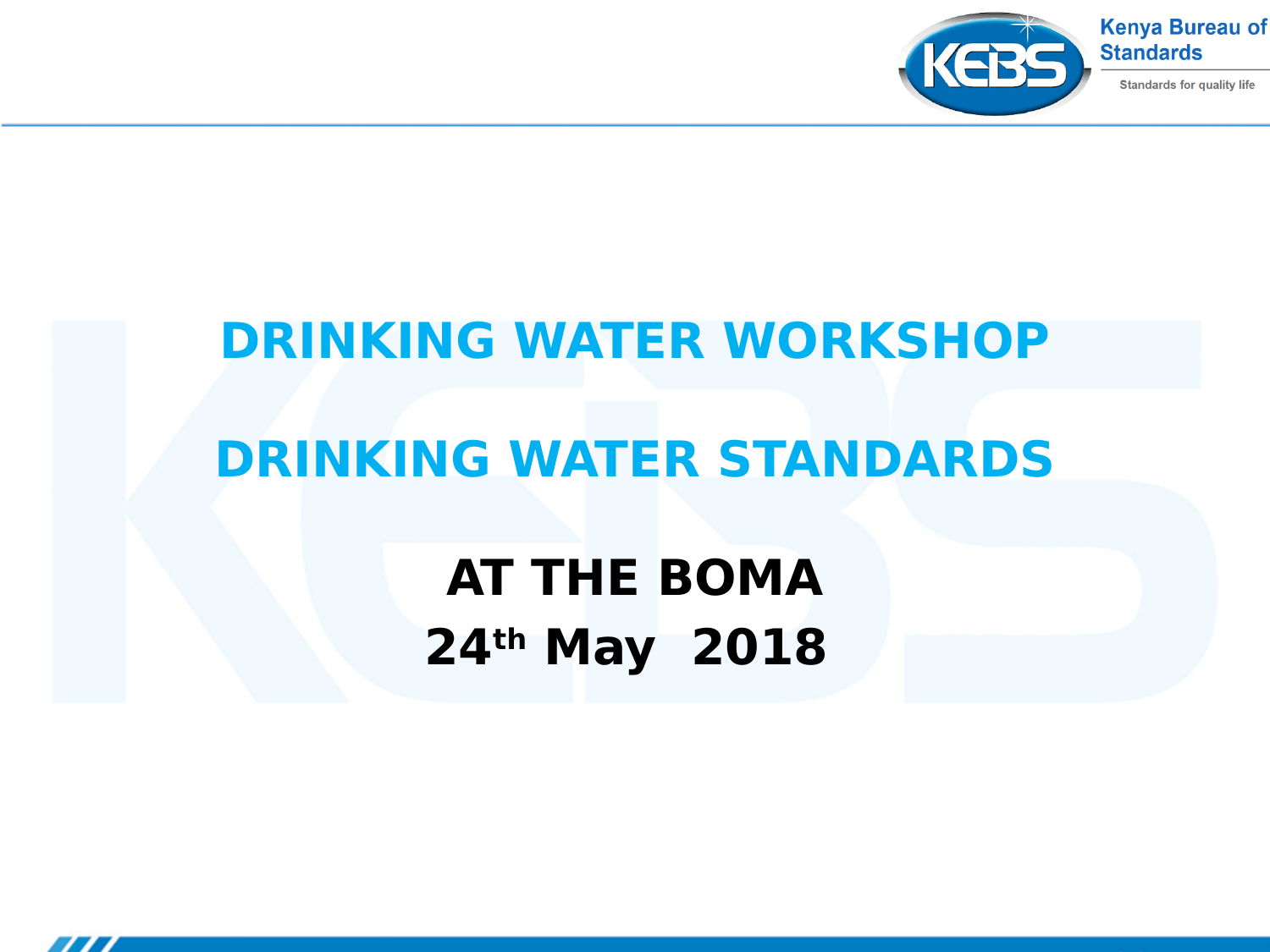

# DRINKING WATER WORKSHOP DRINKING WATER STANDARDS
AT THE BOMA
24th May  2018